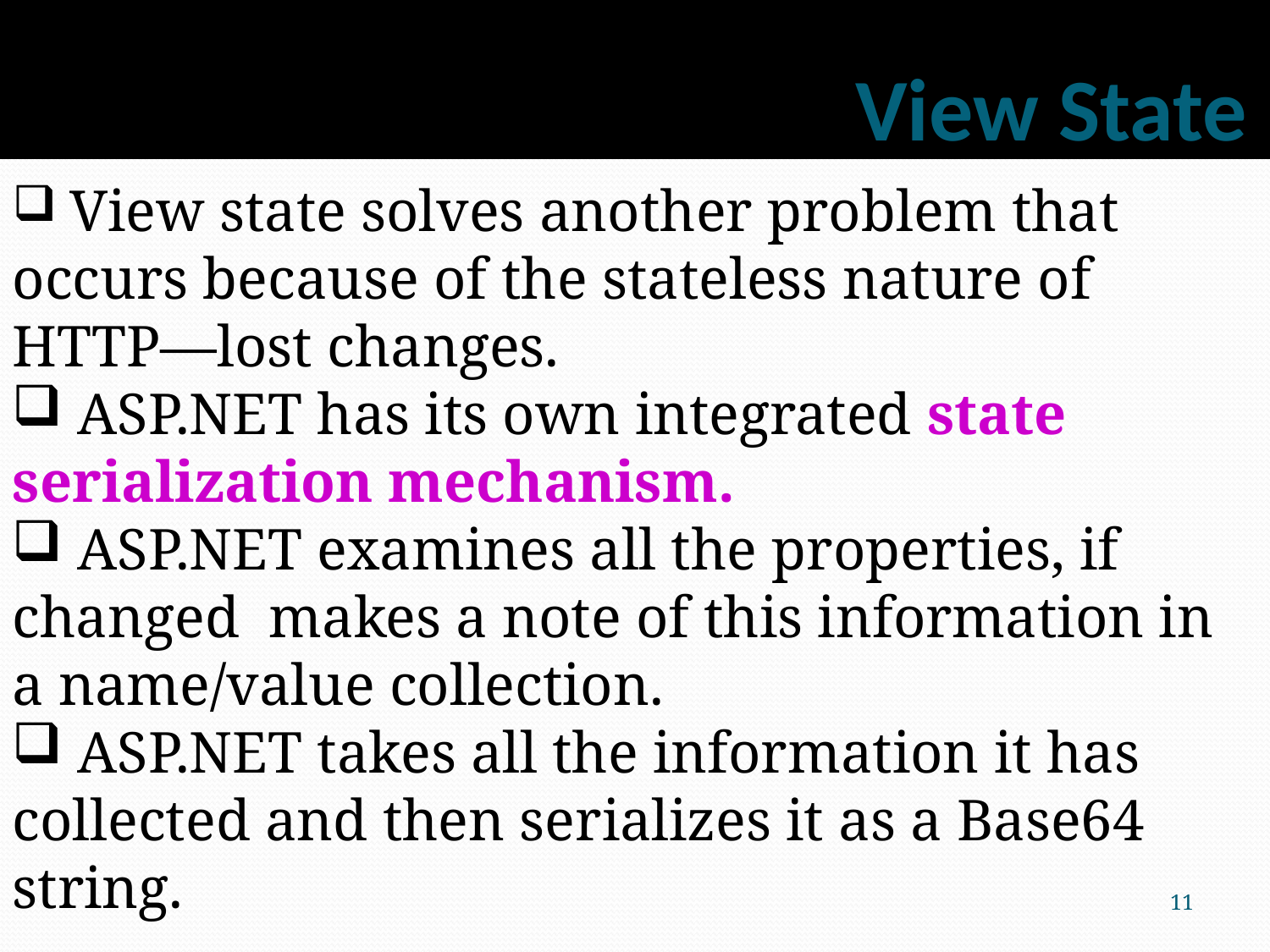

# View State
 View state solves another problem that occurs because of the stateless nature of HTTP—lost changes.
 ASP.NET has its own integrated state serialization mechanism.
 ASP.NET examines all the properties, if changed  makes a note of this information in a name/value collection.
 ASP.NET takes all the information it has collected and then serializes it as a Base64 string.
11